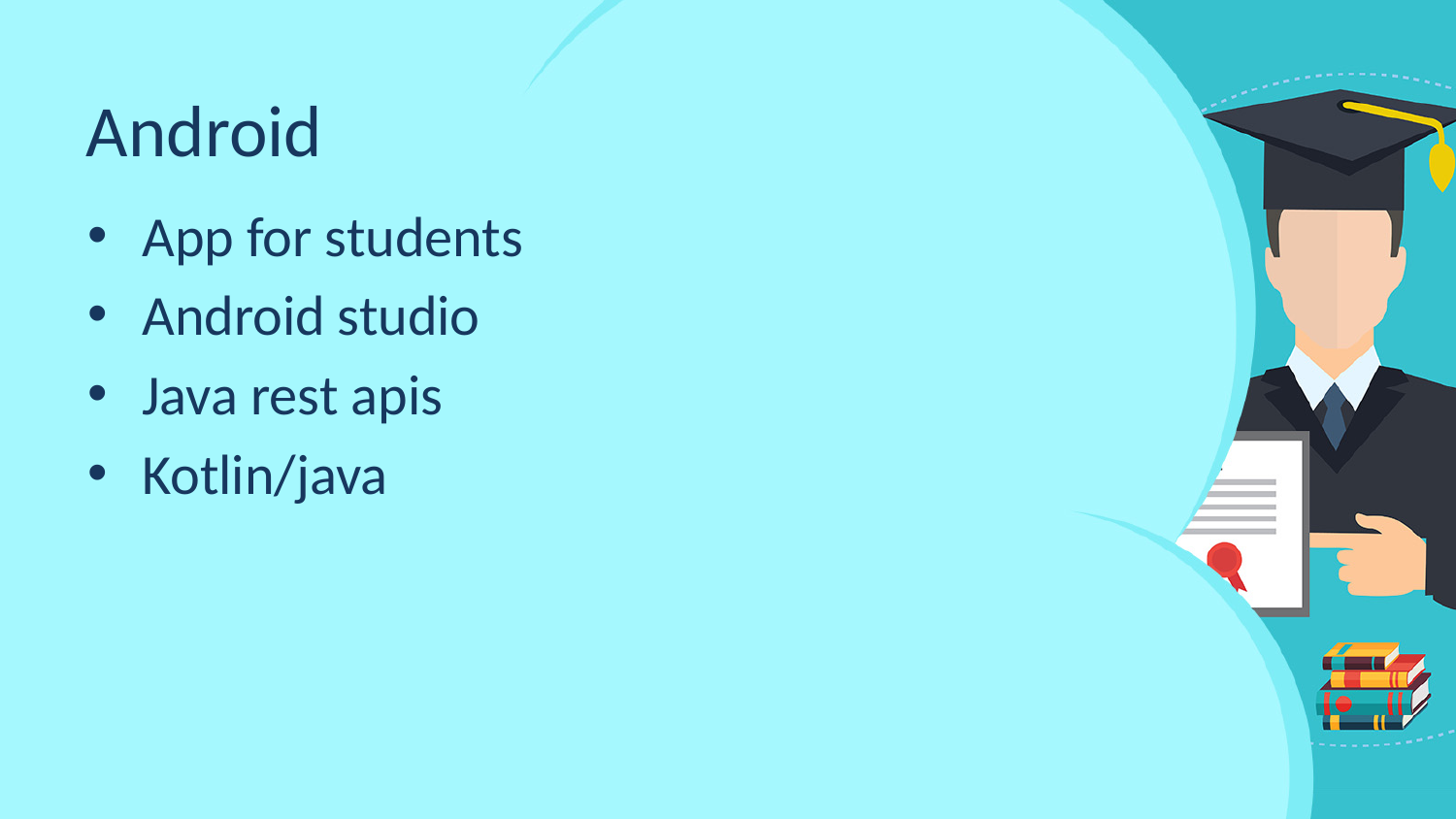

# Android
App for students
Android studio
Java rest apis
Kotlin/java